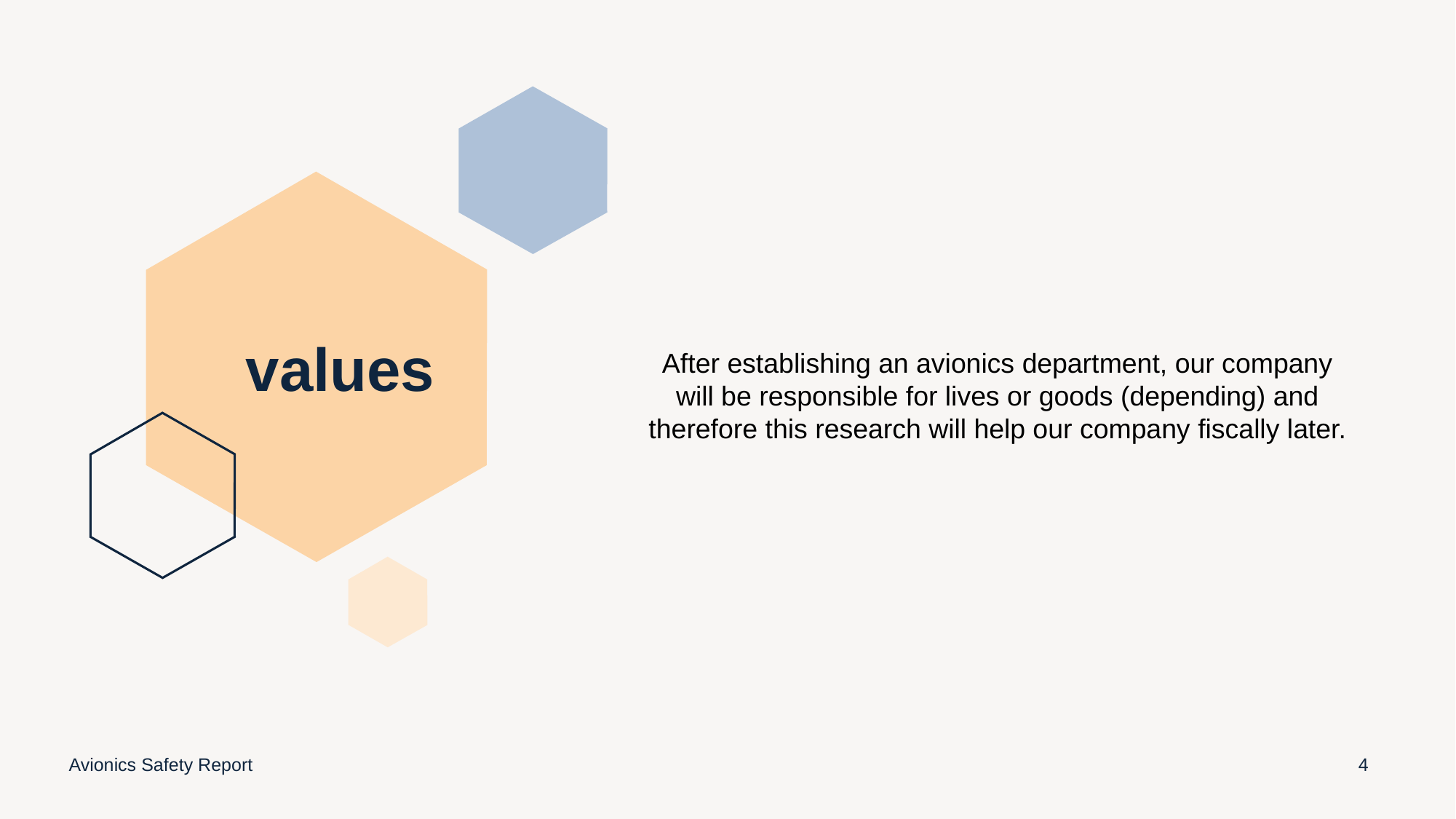

After establishing an avionics department, our company will be responsible for lives or goods (depending) and therefore this research will help our company fiscally later.

values
Avionics Safety Report
4